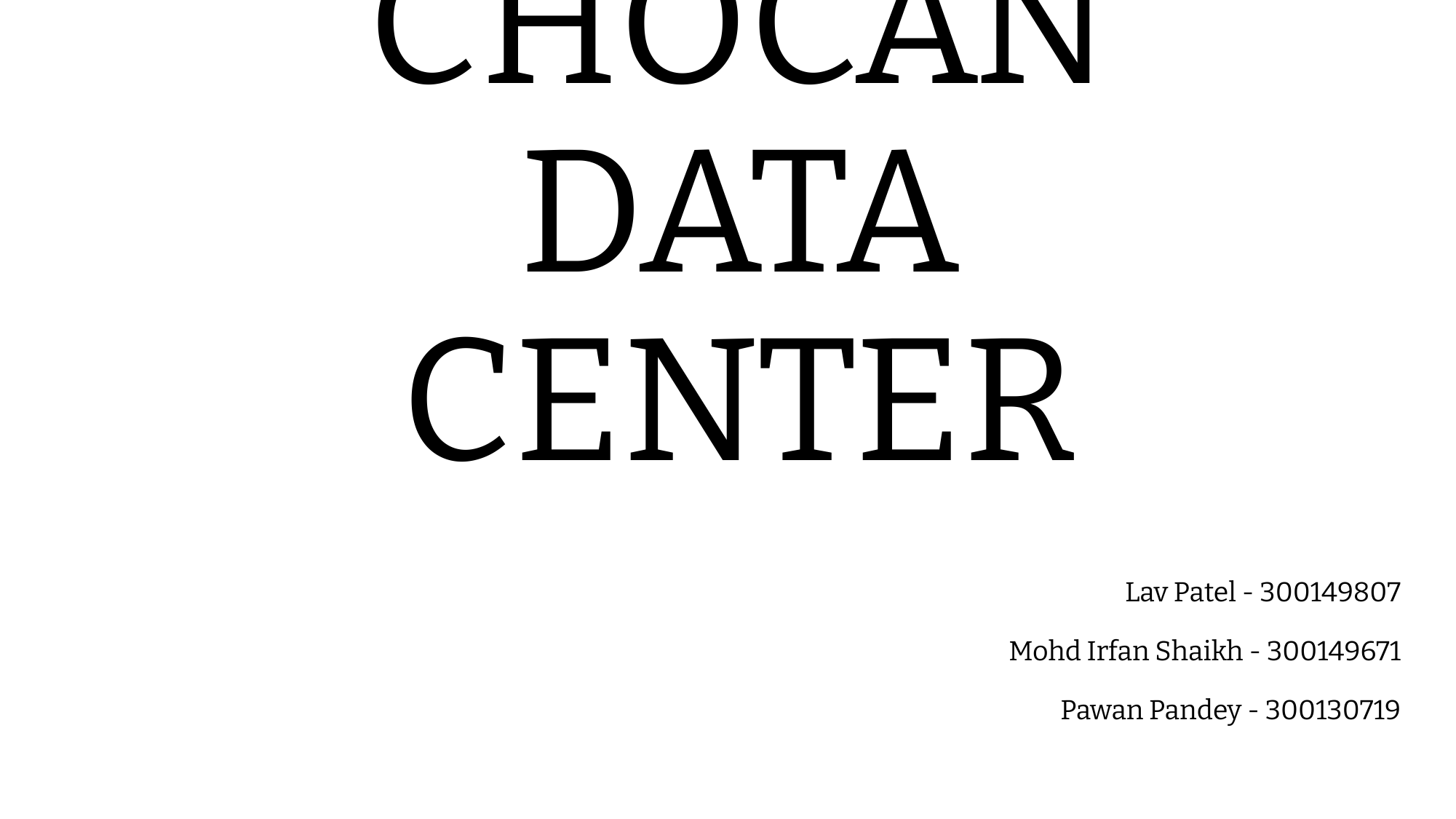

# ChocAn Data Center
Lav Patel - 300149807

Mohd Irfan Shaikh - 300149671

Pawan Pandey - 300130719